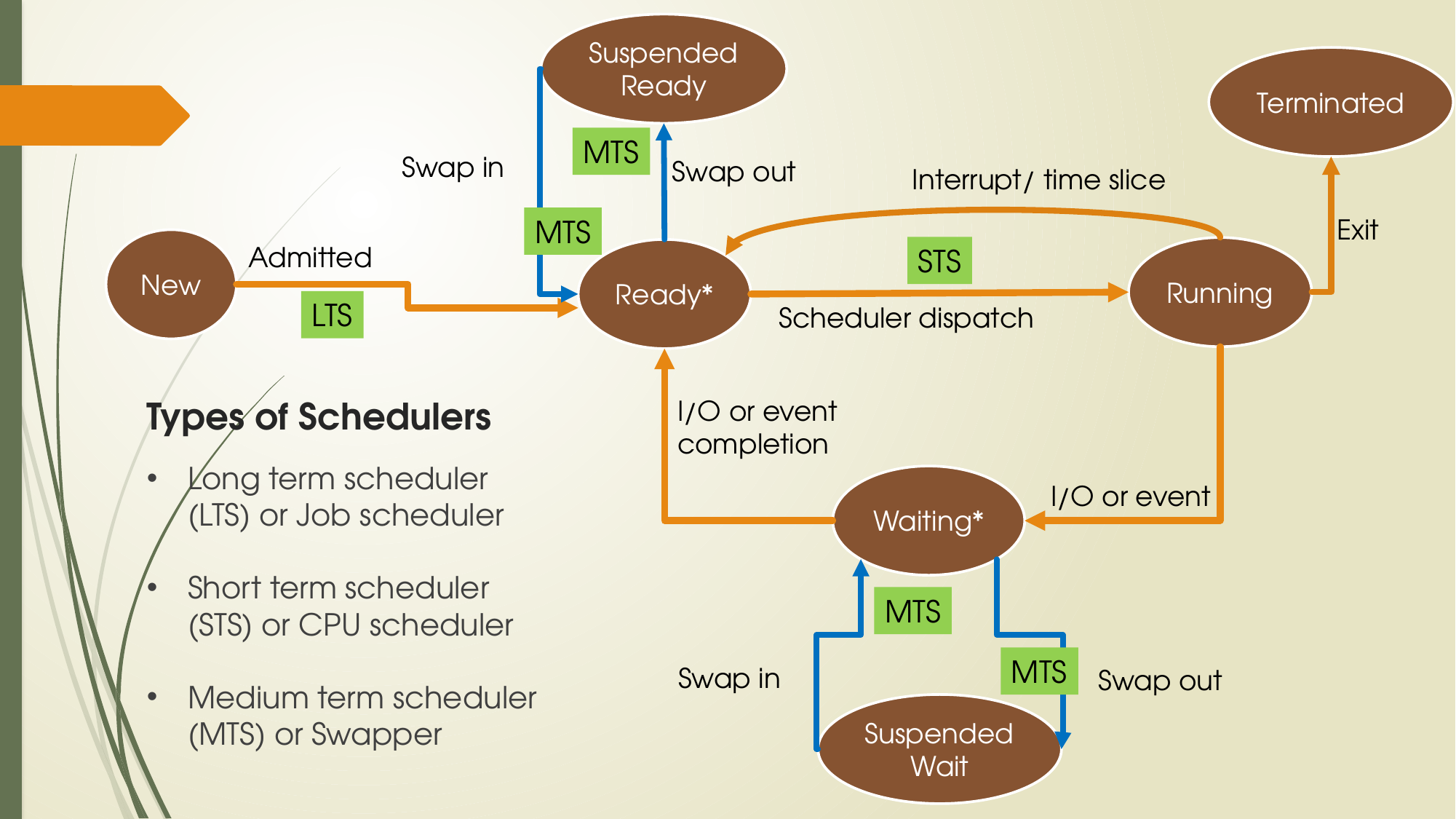

Suspended Ready
Terminated
MTS
Swap in
Swap out
Interrupt/ time slice
MTS
Exit
New
Admitted
STS
Running
Ready*
LTS
Scheduler dispatch
# Types of Schedulers
I/O or event
completion
Long term scheduler (LTS) or Job scheduler

Short term scheduler (STS) or CPU scheduler

Medium term scheduler (MTS) or Swapper

Waiting*
I/O or event
MTS
MTS
Swap in
Swap out
SuspendedWait